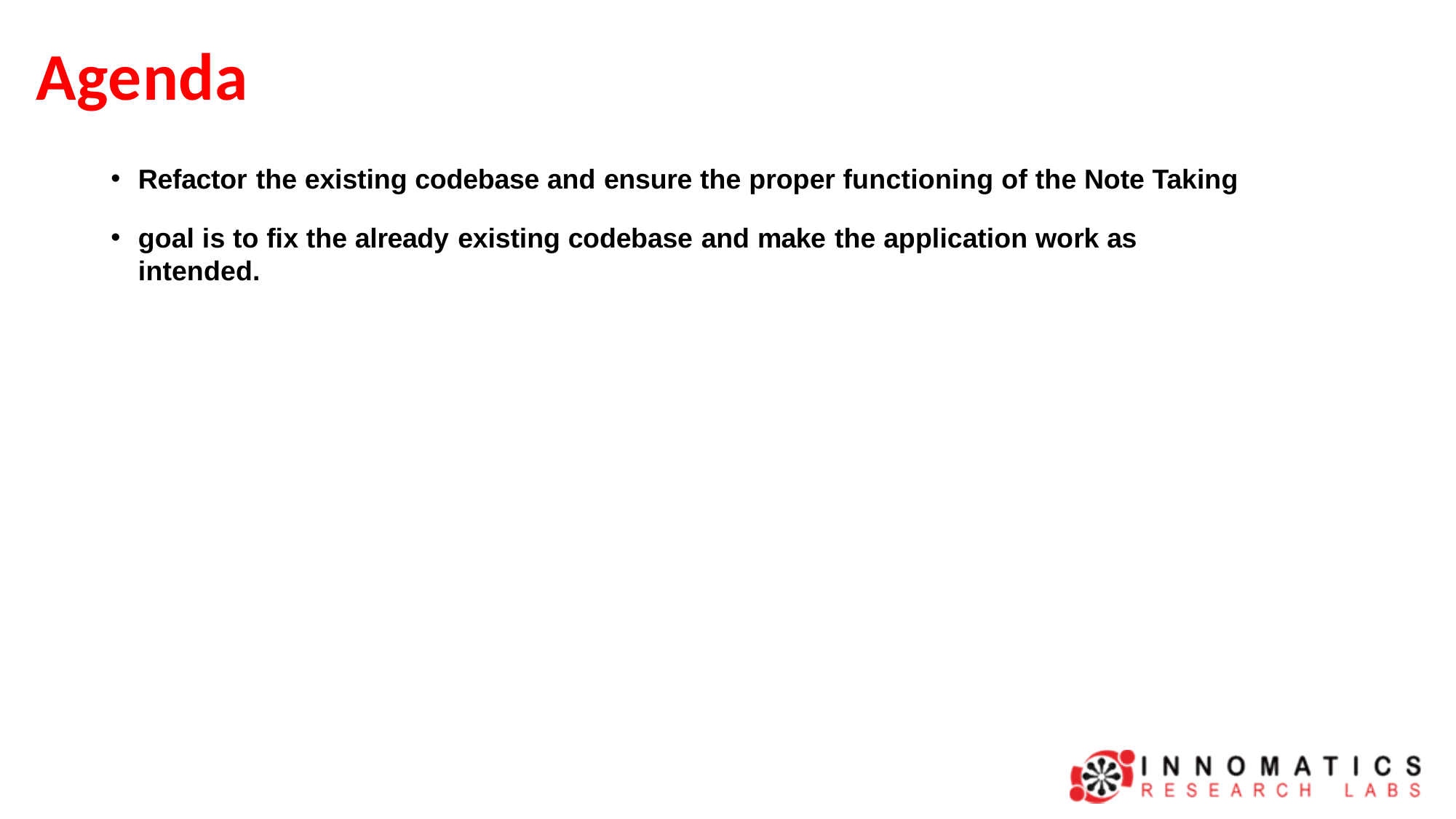

# Agenda
Refactor the existing codebase and ensure the proper functioning of the Note Taking
goal is to fix the already existing codebase and make the application work as intended.